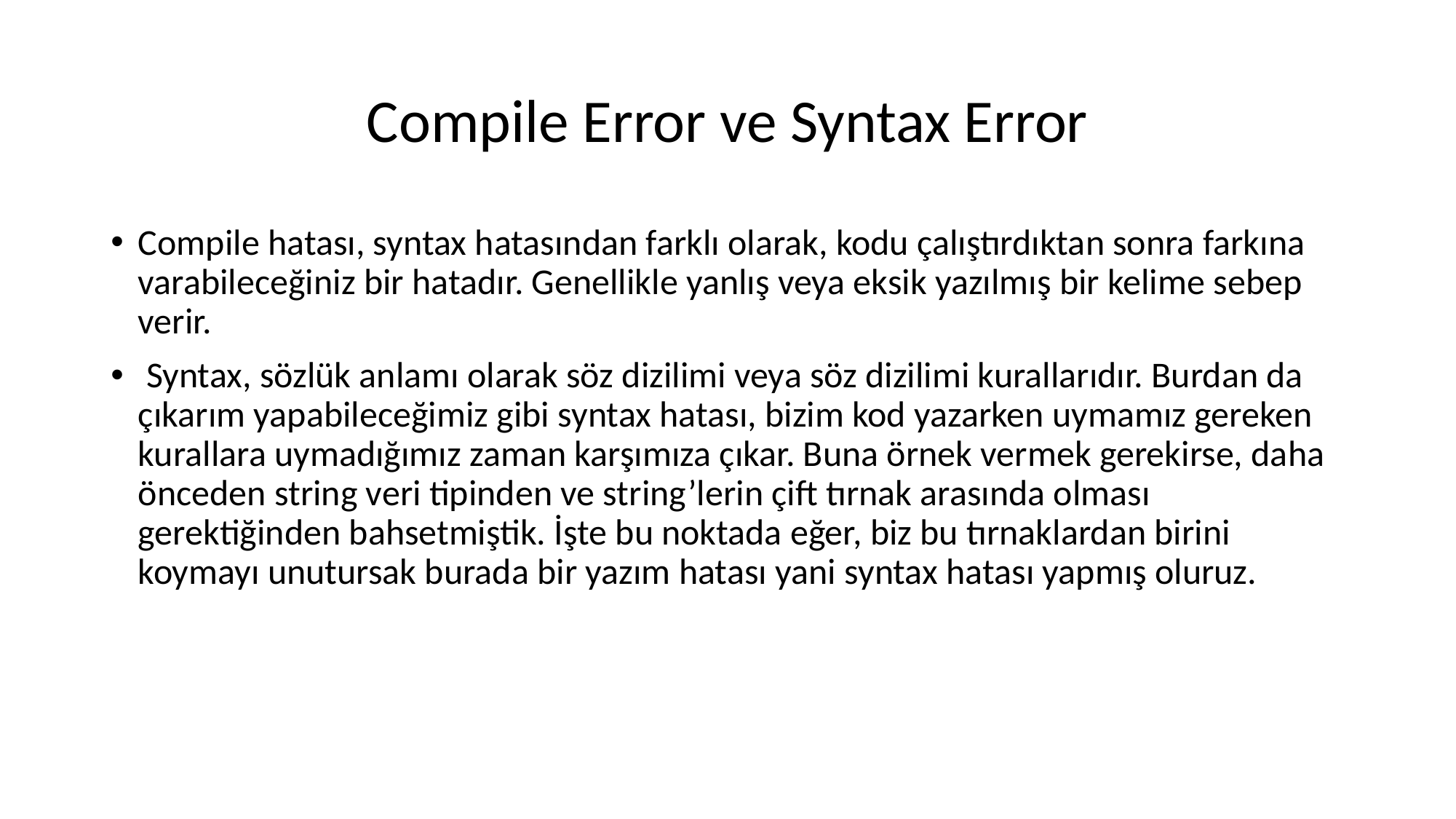

# Compile Error ve Syntax Error
Compile hatası, syntax hatasından farklı olarak, kodu çalıştırdıktan sonra farkına varabileceğiniz bir hatadır. Genellikle yanlış veya eksik yazılmış bir kelime sebep verir.
 Syntax, sözlük anlamı olarak söz dizilimi veya söz dizilimi kurallarıdır. Burdan da çıkarım yapabileceğimiz gibi syntax hatası, bizim kod yazarken uymamız gereken kurallara uymadığımız zaman karşımıza çıkar. Buna örnek vermek gerekirse, daha önceden string veri tipinden ve string’lerin çift tırnak arasında olması gerektiğinden bahsetmiştik. İşte bu noktada eğer, biz bu tırnaklardan birini koymayı unutursak burada bir yazım hatası yani syntax hatası yapmış oluruz.